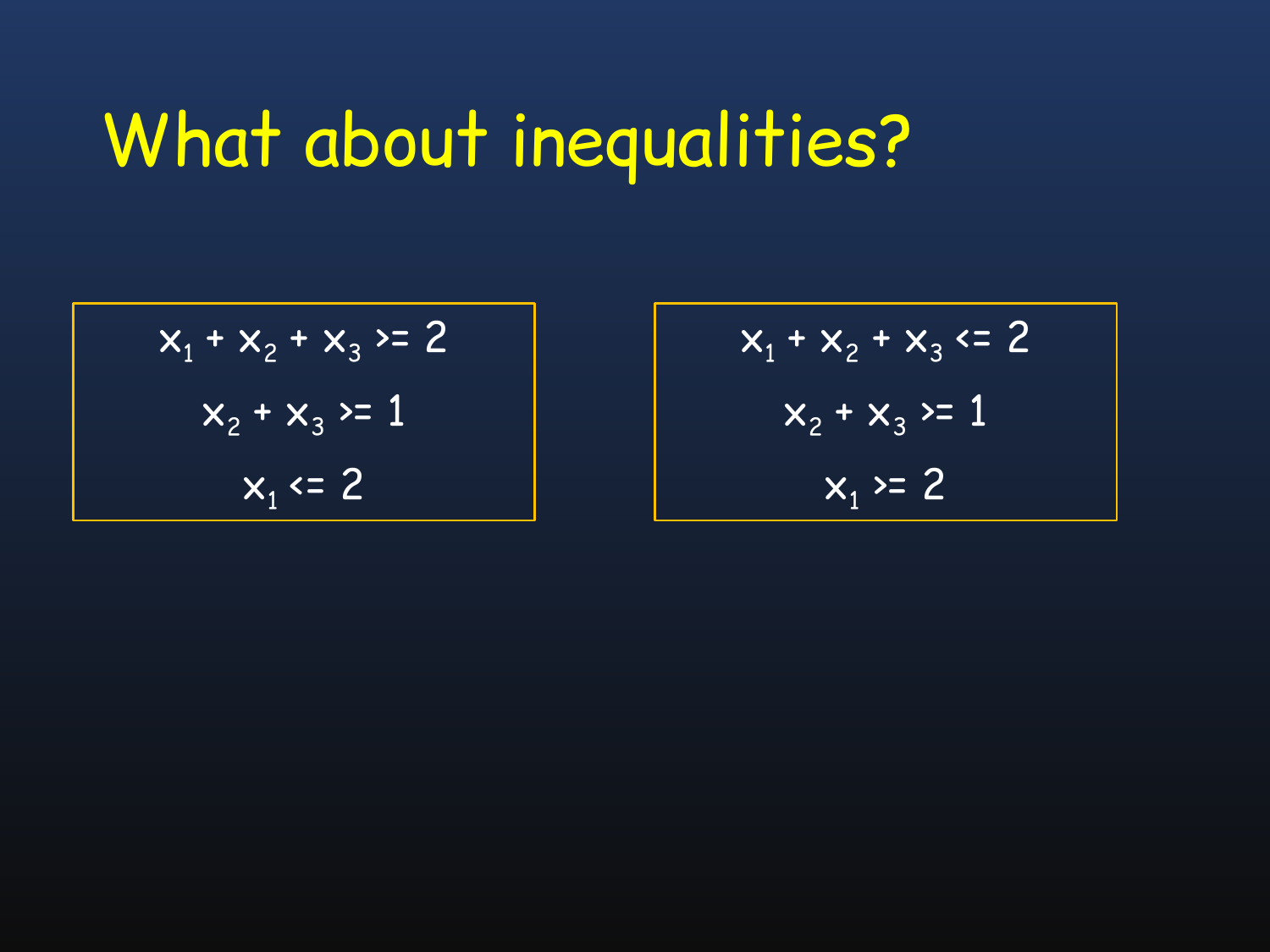

# What about inequalities?
x1 + x2 + x3 >= 2
x2 + x3 >= 1
x1 <= 2
x1 + x2 + x3 <= 2
x2 + x3 >= 1
x1 >= 2